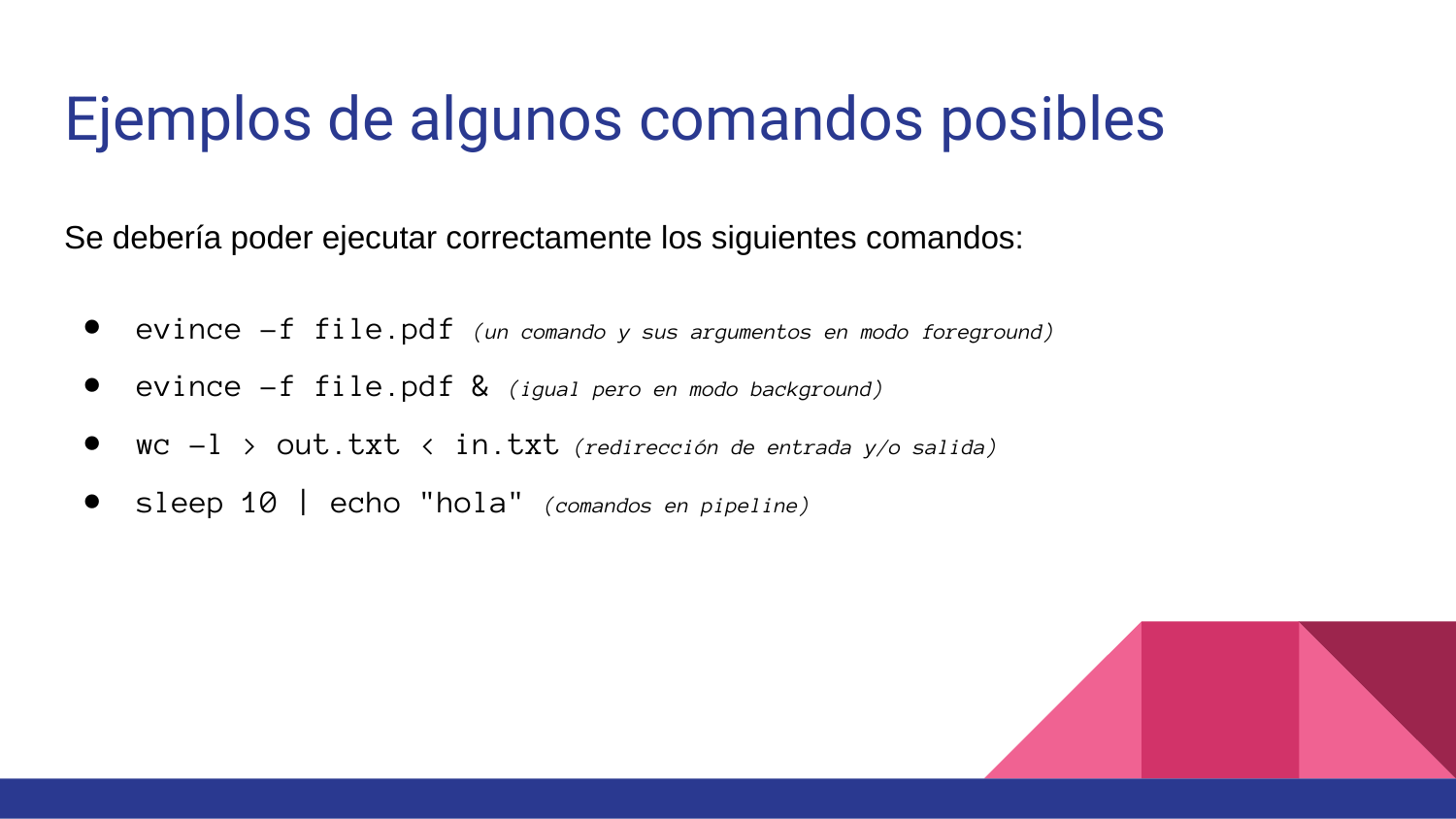

Ejemplos de algunos comandos posibles
Se debería poder ejecutar correctamente los siguientes comandos:
evince -f file.pdf (un comando y sus argumentos en modo foreground)
evince -f file.pdf & (igual pero en modo background)
wc -l > out.txt < in.txt (redirección de entrada y/o salida)
sleep 10 | echo "hola" (comandos en pipeline)